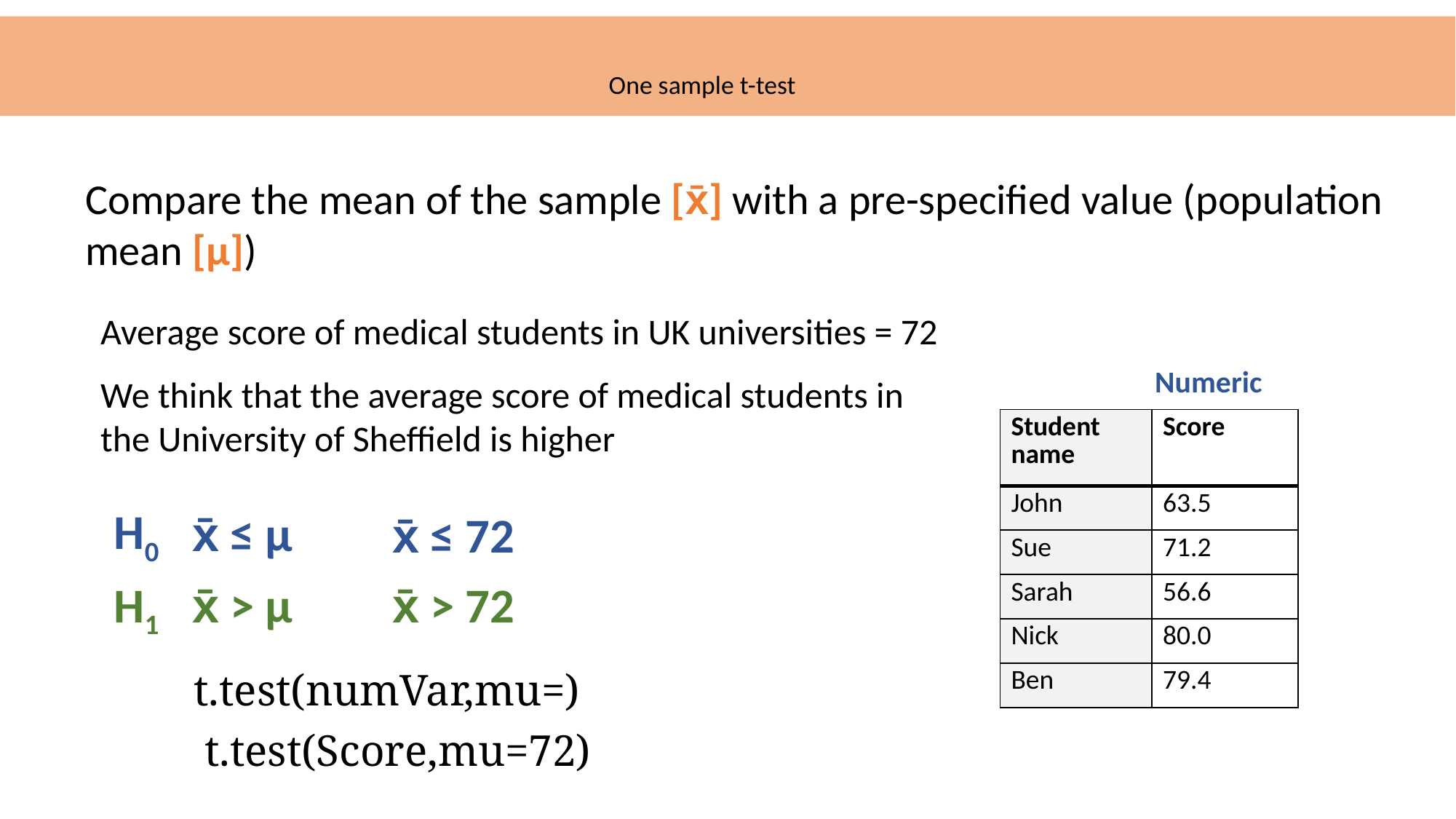

# One sample t-test
Compare the mean of the sample [x̄] with a pre-specified value (population mean [µ])
Average score of medical students in UK universities = 72
Numeric
We think that the average score of medical students in the University of Sheffield is higher
| Student name | Score |
| --- | --- |
| John | 63.5 |
| Sue | 71.2 |
| Sarah | 56.6 |
| Nick | 80.0 |
| Ben | 79.4 |
H0
x̄ ≤ µ
x̄ ≤ 72
H1
x̄ > µ
x̄ > 72
t.test(numVar,mu=)
t.test(Score,mu=72)